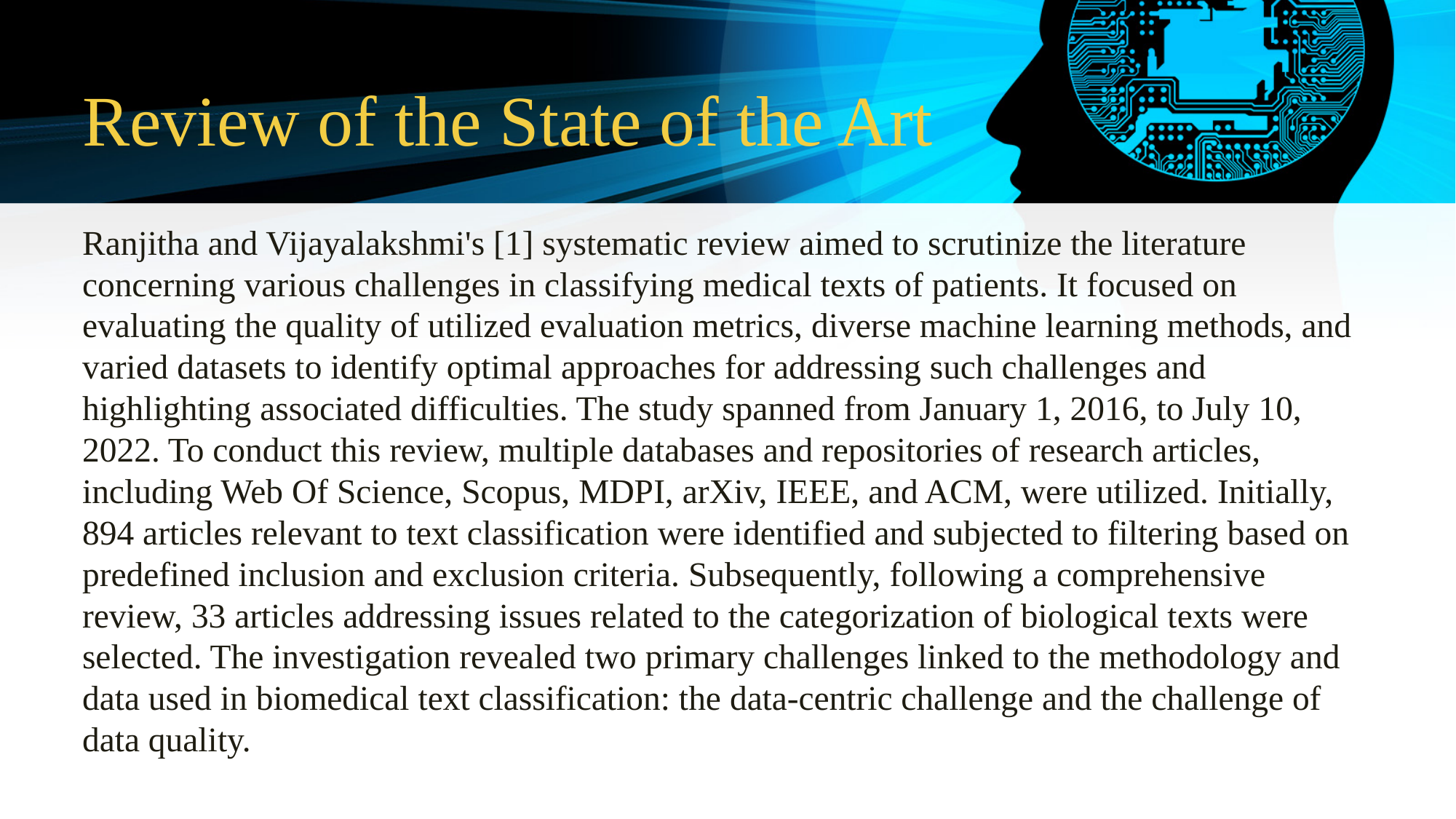

# Review of the State of the Art
Ranjitha and Vijayalakshmi's [1] systematic review aimed to scrutinize the literature concerning various challenges in classifying medical texts of patients. It focused on evaluating the quality of utilized evaluation metrics, diverse machine learning methods, and varied datasets to identify optimal approaches for addressing such challenges and highlighting associated difficulties. The study spanned from January 1, 2016, to July 10, 2022. To conduct this review, multiple databases and repositories of research articles, including Web Of Science, Scopus, MDPI, arXiv, IEEE, and ACM, were utilized. Initially, 894 articles relevant to text classification were identified and subjected to filtering based on predefined inclusion and exclusion criteria. Subsequently, following a comprehensive review, 33 articles addressing issues related to the categorization of biological texts were selected. The investigation revealed two primary challenges linked to the methodology and data used in biomedical text classification: the data-centric challenge and the challenge of data quality.